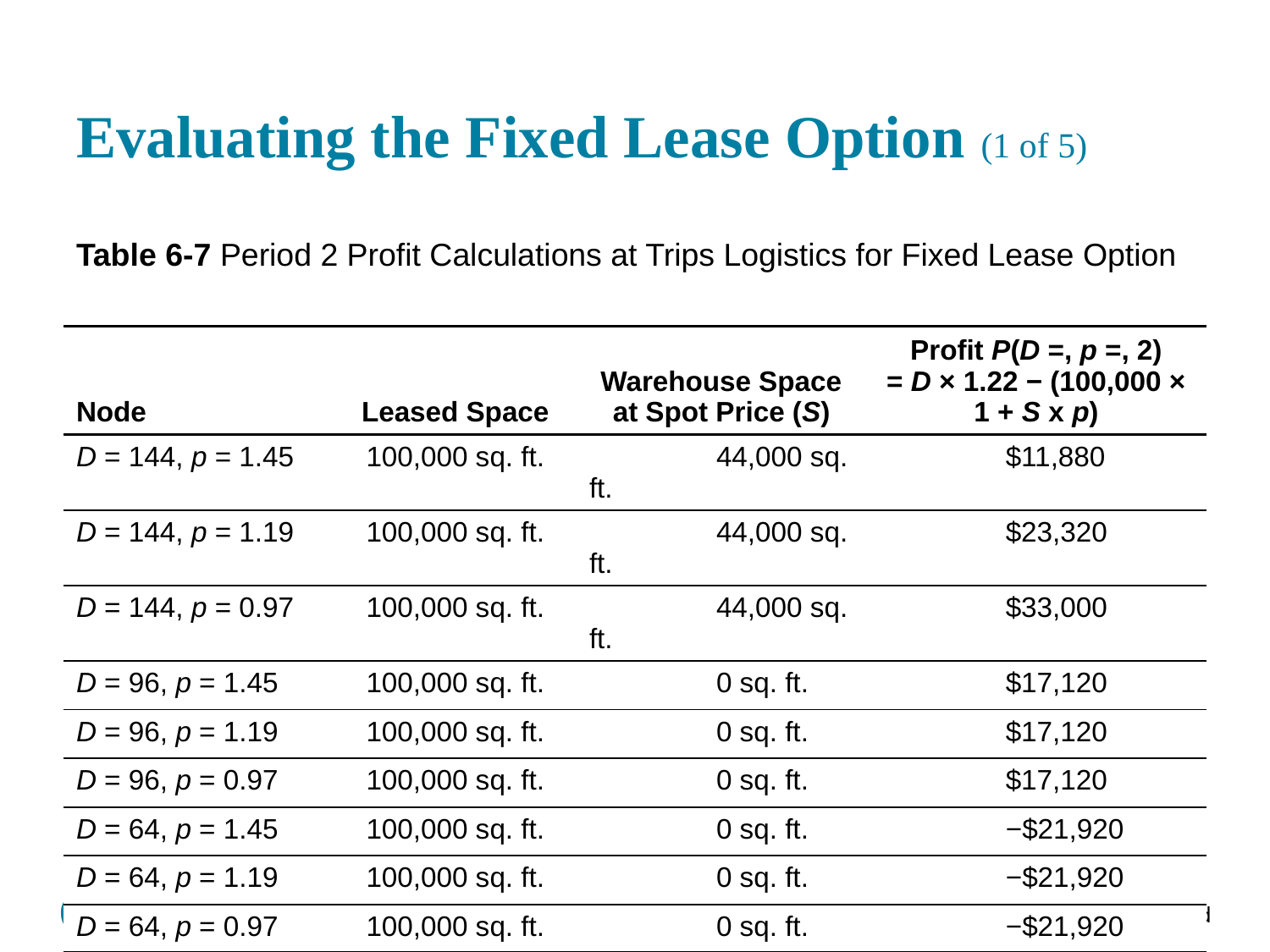

# Evaluating the Fixed Lease Option (1 of 5)
Table 6-7 Period 2 Profit Calculations at Trips Logistics for Fixed Lease Option
| Node | Leased Space | Warehouse Space at Spot Price (S) | Profit P(D =, p =, 2) = D × 1.22 − (100,000 × 1 + S x p) |
| --- | --- | --- | --- |
| D = 144, p = 1.45 | 100,000 sq. ft. | 44,000 sq. ft. | $11,880 |
| D = 144, p = 1.19 | 100,000 sq. ft. | 44,000 sq. ft. | $23,320 |
| D = 144, p = 0.97 | 100,000 sq. ft. | 44,000 sq. ft. | $33,000 |
| D = 96, p = 1.45 | 100,000 sq. ft. | 0 sq. ft. | $17,120 |
| D = 96, p = 1.19 | 100,000 sq. ft. | 0 sq. ft. | $17,120 |
| D = 96, p = 0.97 | 100,000 sq. ft. | 0 sq. ft. | $17,120 |
| D = 64, p = 1.45 | 100,000 sq. ft. | 0 sq. ft. | −$21,920 |
| D = 64, p = 1.19 | 100,000 sq. ft. | 0 sq. ft. | −$21,920 |
| D = 64, p = 0.97 | 100,000 sq. ft. | 0 sq. ft. | −$21,920 |